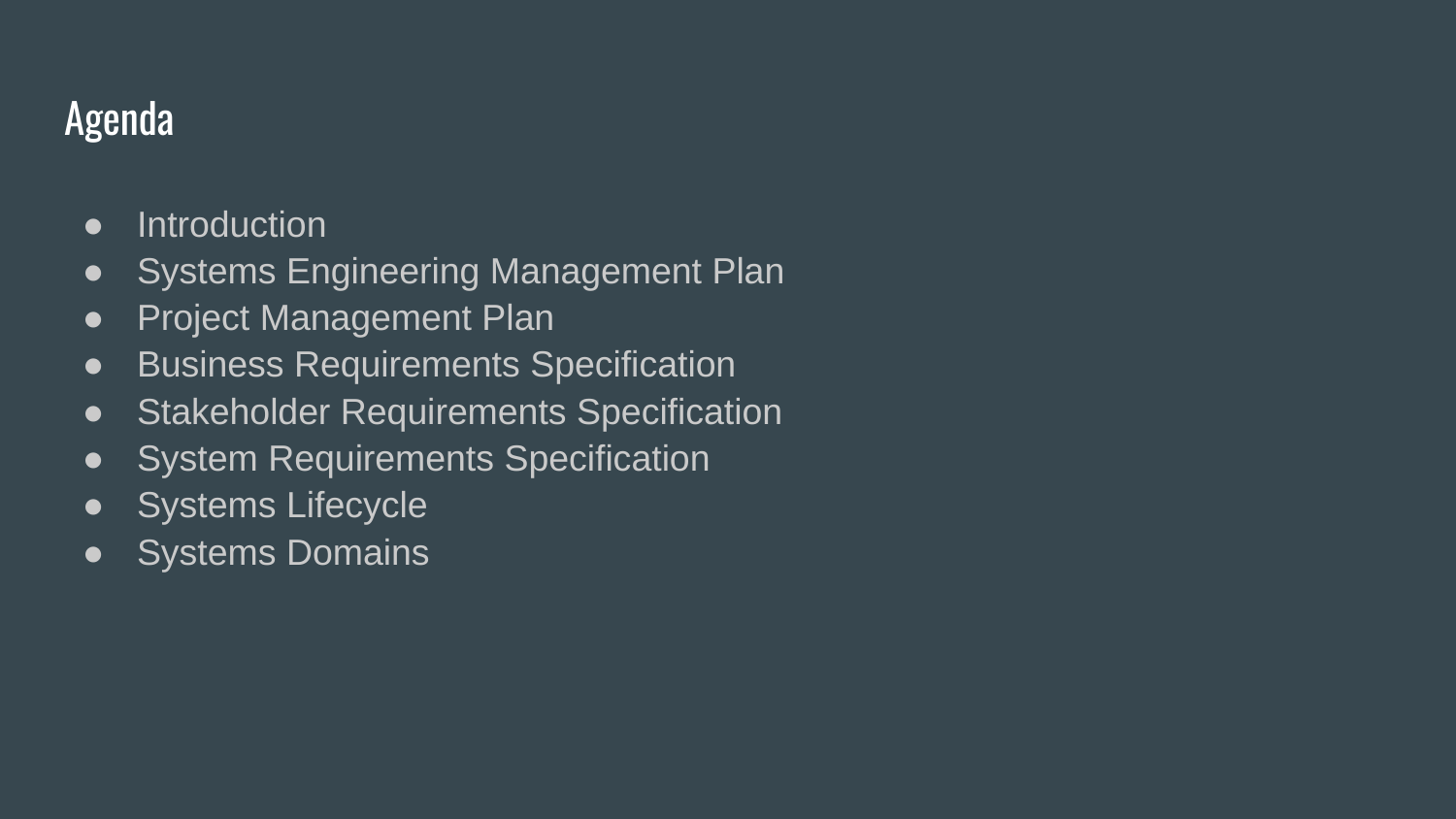

# Agenda
Introduction
Systems Engineering Management Plan
Project Management Plan
Business Requirements Specification
Stakeholder Requirements Specification
System Requirements Specification
Systems Lifecycle
Systems Domains